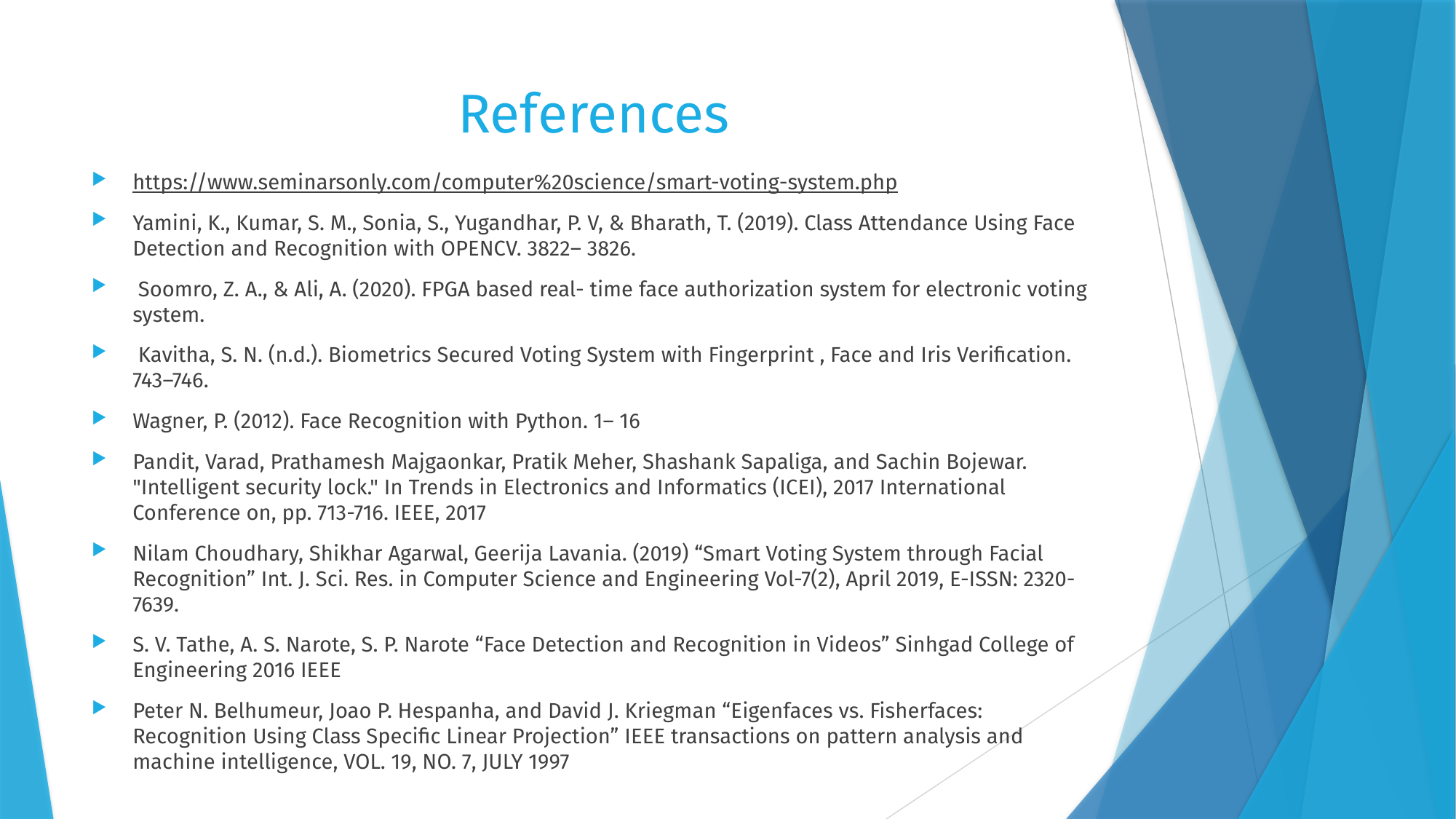

# References
https://www.seminarsonly.com/computer%20science/smart-voting-system.php
Yamini, K., Kumar, S. M., Sonia, S., Yugandhar, P. V, & Bharath, T. (2019). Class Attendance Using Face Detection and Recognition with OPENCV. 3822– 3826.
 Soomro, Z. A., & Ali, A. (2020). FPGA based real- time face authorization system for electronic voting system.
 Kavitha, S. N. (n.d.). Biometrics Secured Voting System with Fingerprint , Face and Iris Verification. 743–746.
Wagner, P. (2012). Face Recognition with Python. 1– 16
Pandit, Varad, Prathamesh Majgaonkar, Pratik Meher, Shashank Sapaliga, and Sachin Bojewar. "Intelligent security lock." In Trends in Electronics and Informatics (ICEI), 2017 International Conference on, pp. 713-716. IEEE, 2017
Nilam Choudhary, Shikhar Agarwal, Geerija Lavania. (2019) “Smart Voting System through Facial Recognition” Int. J. Sci. Res. in Computer Science and Engineering Vol-7(2), April 2019, E-ISSN: 2320-7639.
S. V. Tathe, A. S. Narote, S. P. Narote “Face Detection and Recognition in Videos” Sinhgad College of Engineering 2016 IEEE
Peter N. Belhumeur, Joao P. Hespanha, and David J. Kriegman “Eigenfaces vs. Fisherfaces: Recognition Using Class Specific Linear Projection” IEEE transactions on pattern analysis and machine intelligence, VOL. 19, NO. 7, JULY 1997